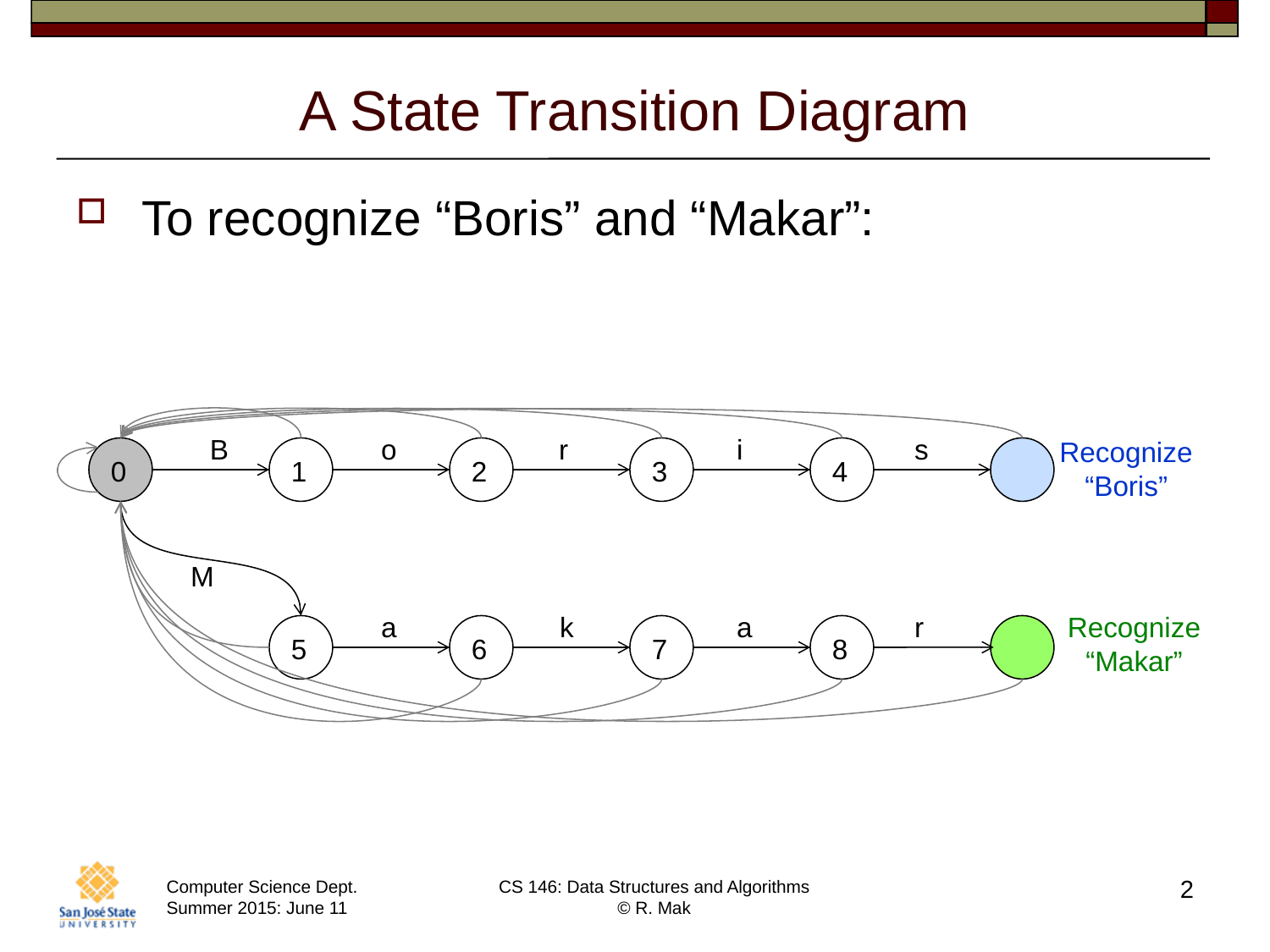

# A State Transition Diagram
To recognize “Boris” and “Makar”:
B
o
r
i
s
Recognize
“Boris”
0
1
2
3
4

M
a
k
a
r
Recognize
“Makar”
5
6
7
8

2